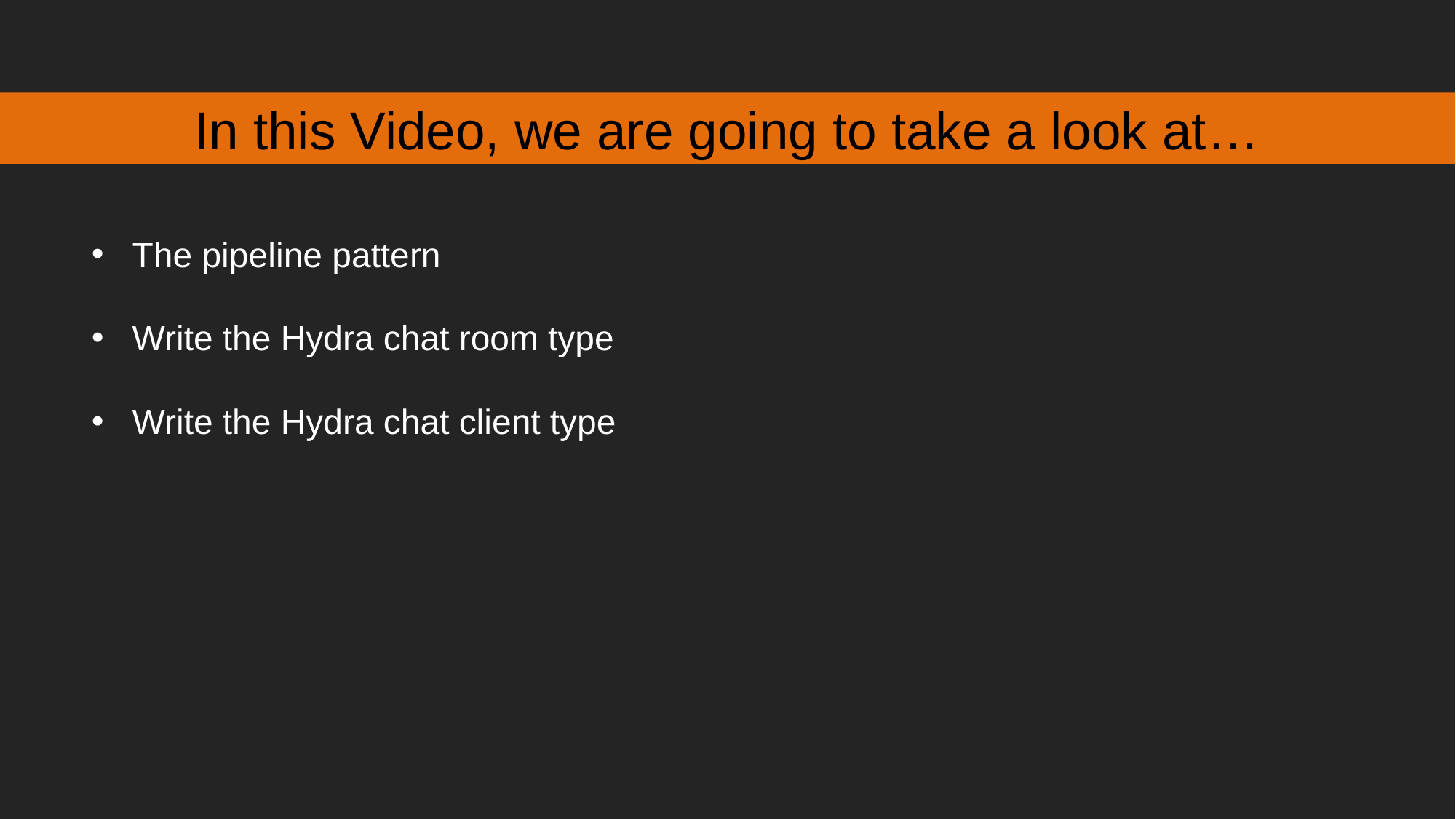

In this Video, we are going to take a look at…
The pipeline pattern

Write the Hydra chat room type

Write the Hydra chat client type